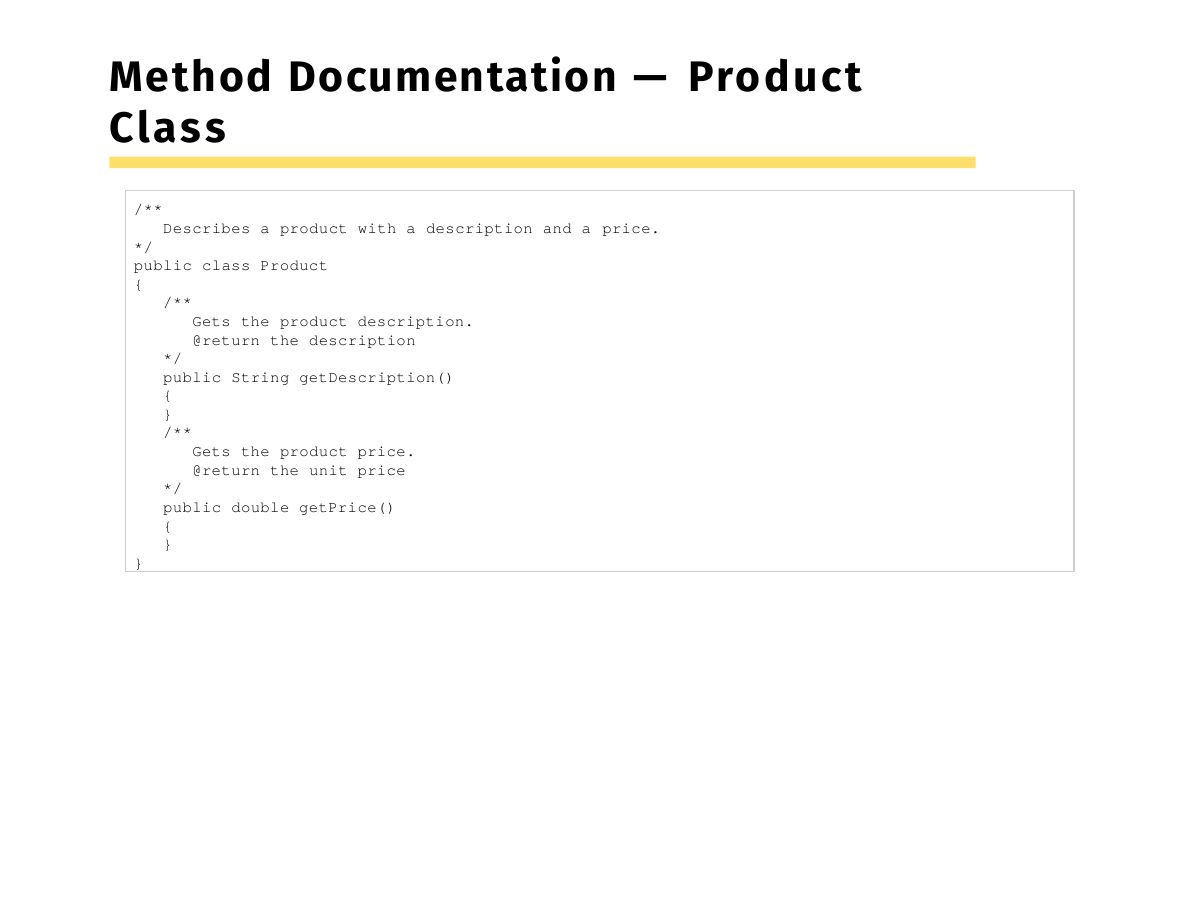

# Method Documentation — Product
Class

/**
Describes a product with a description and a price.
*/
public class Product
{
/**
Gets the product description.
@return the description
*/
public String getDescription()
{
}
/**
Gets the product price.
@return the unit price
*/
public double getPrice()
{
}
}